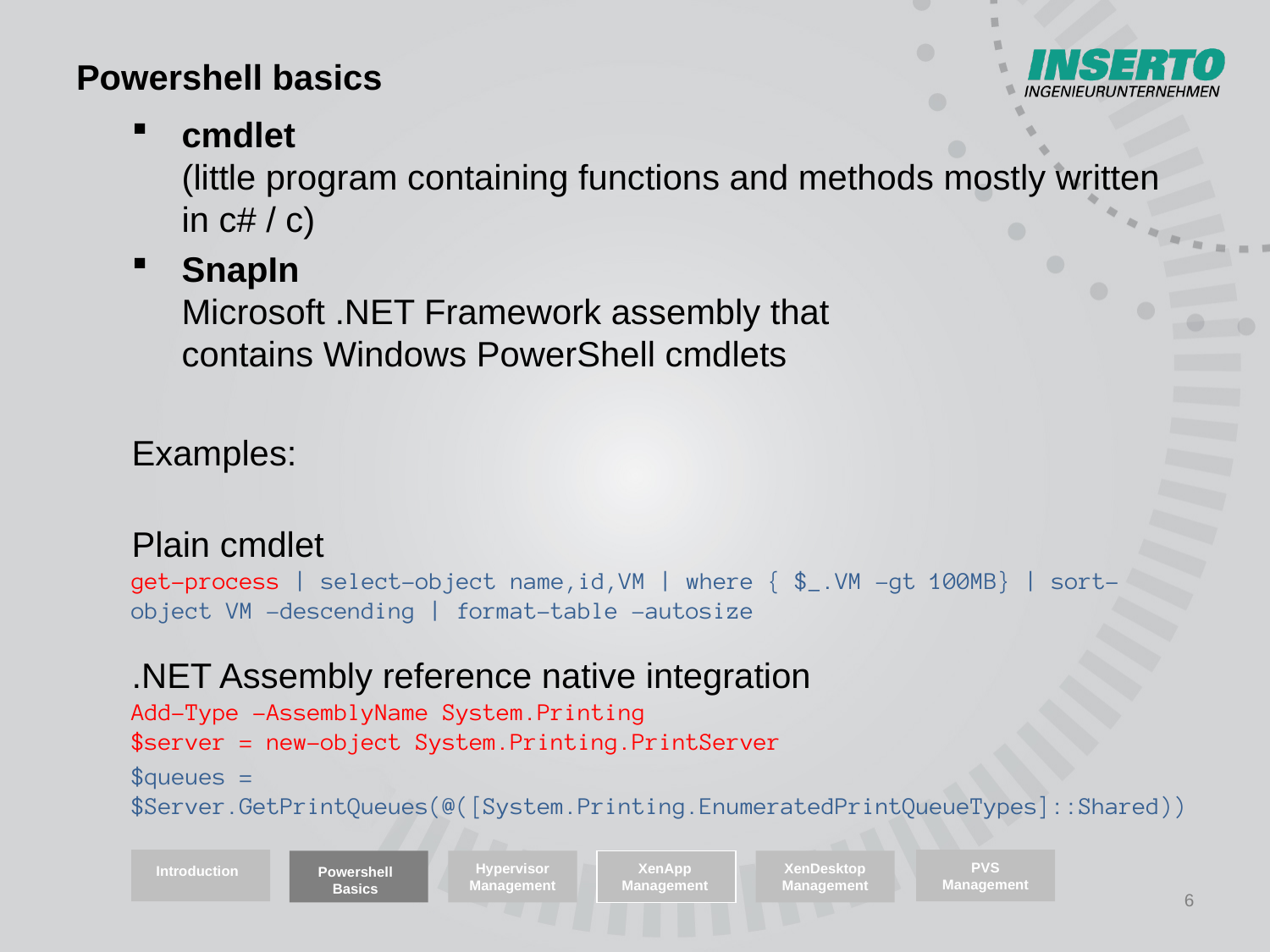

# Powershell basics
cmdlet
(little program containing functions and methods mostly written in c# / c)
SnapIn
Microsoft .NET Framework assembly that
contains Windows PowerShell cmdlets

Examples:
Plain cmdlet
get-process | select-object name,id,VM | where { $_.VM –gt 100MB} | sort-object VM –descending | format-table –autosize
.NET Assembly reference native integration
Add-Type -AssemblyName System.Printing
$server = new-object System.Printing.PrintServer
$queues = $Server.GetPrintQueues(@([System.Printing.EnumeratedPrintQueueTypes]::Shared))

PVS Management
Hypervisor
Management
XenDesktop Management

XenApp Management
Introduction
Powershell Basics
6